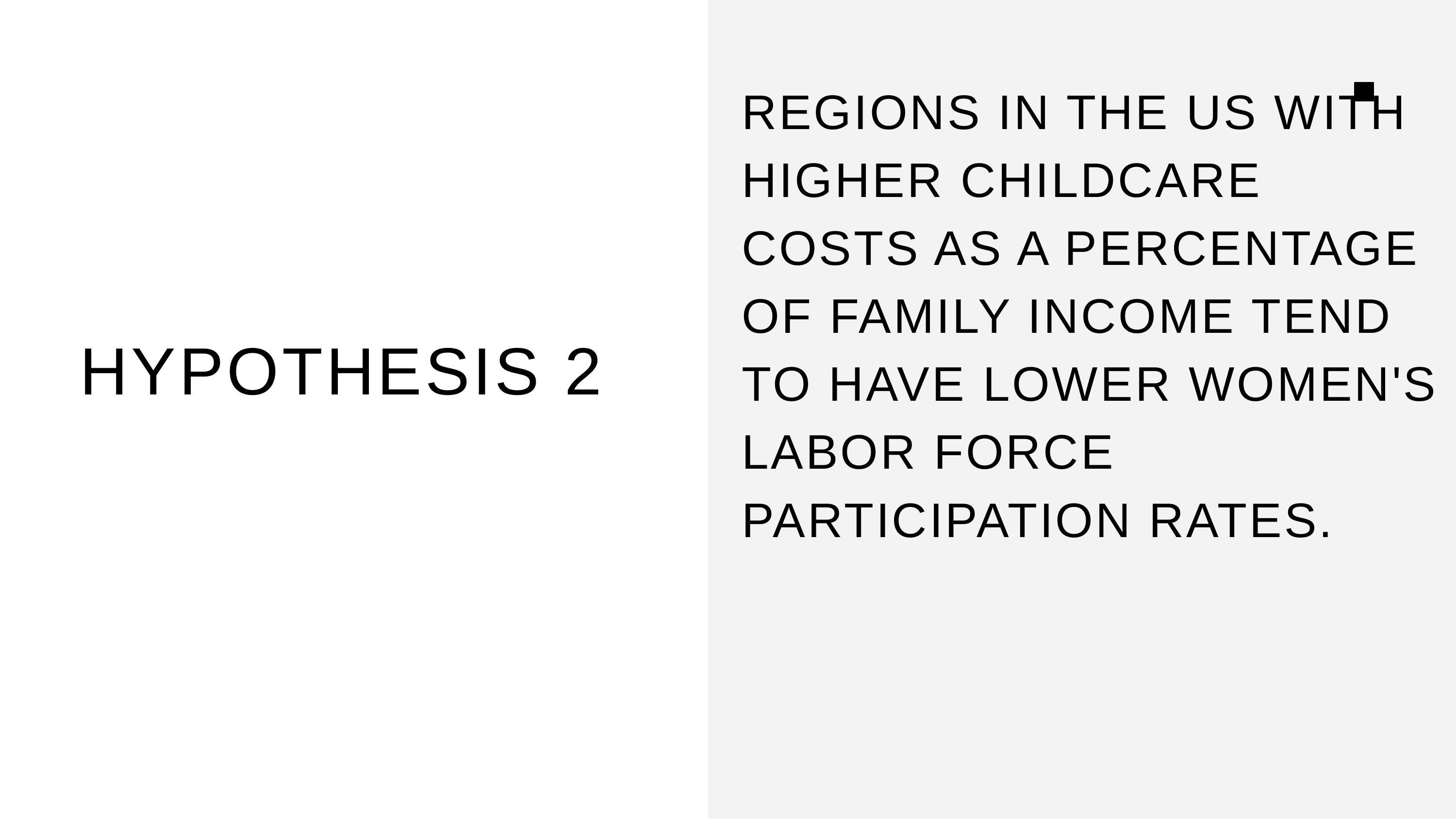

REGIONS IN THE US WITH HIGHER CHILDCARE COSTS AS A PERCENTAGE OF FAMILY INCOME TEND TO HAVE LOWER WOMEN'S LABOR FORCE PARTICIPATION RATES.

HYPOTHESIS 2